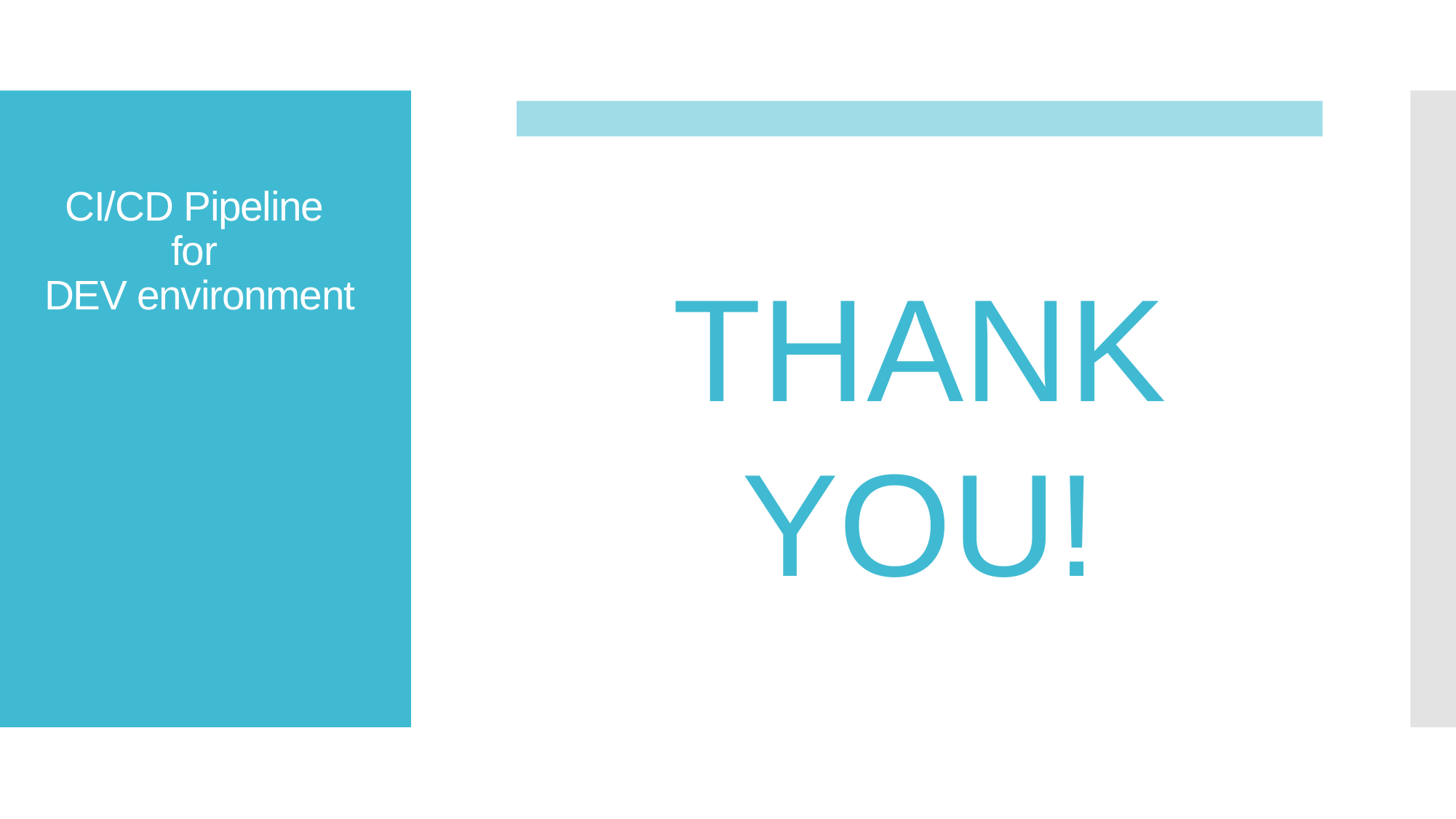

# CI/CD Pipeline for DEV environment
THANK
YOU!